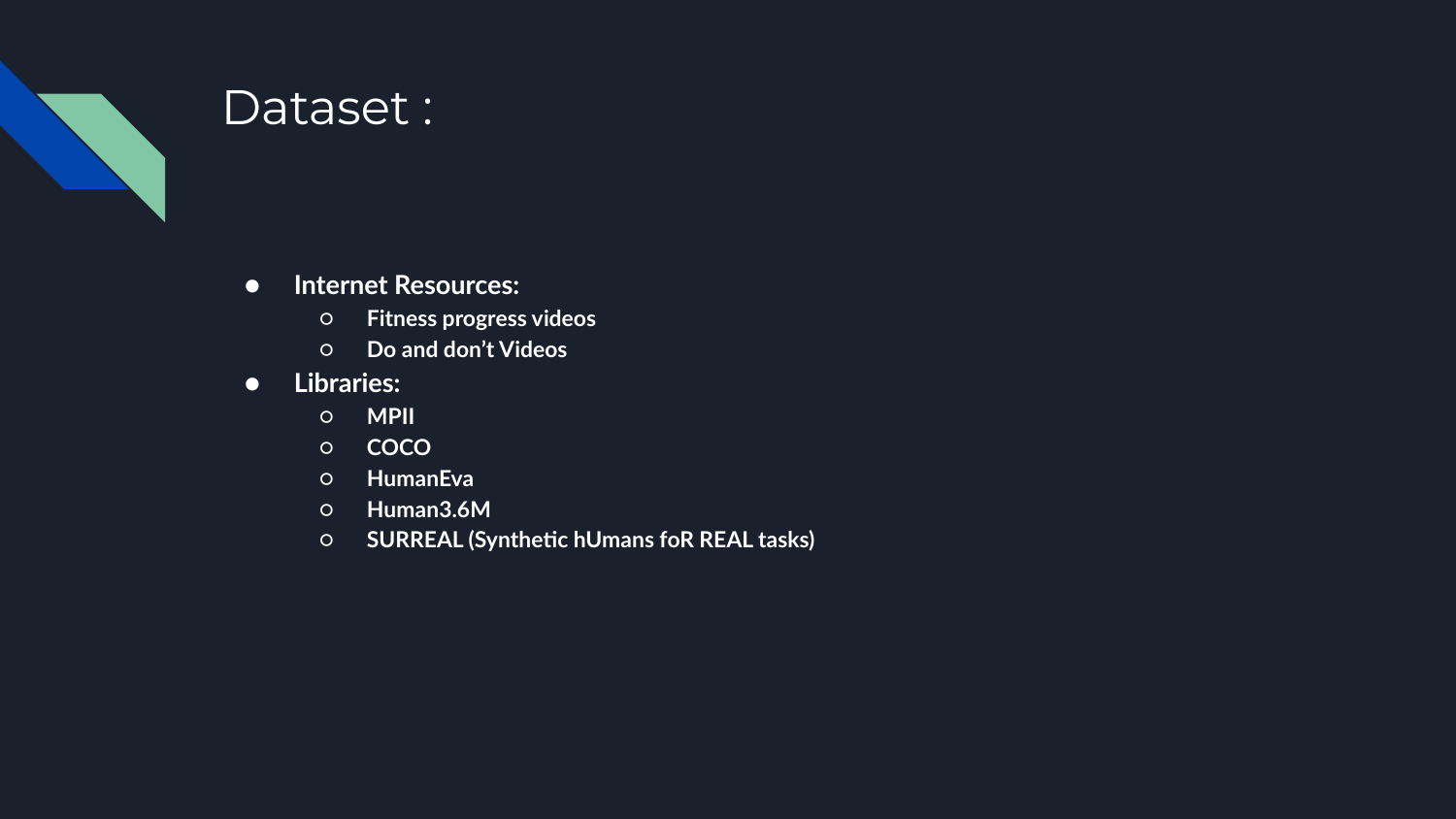

# Dataset :
Internet Resources:
Fitness progress videos
Do and don’t Videos
Libraries:
MPII
COCO
HumanEva
Human3.6M
SURREAL (Synthetic hUmans foR REAL tasks)